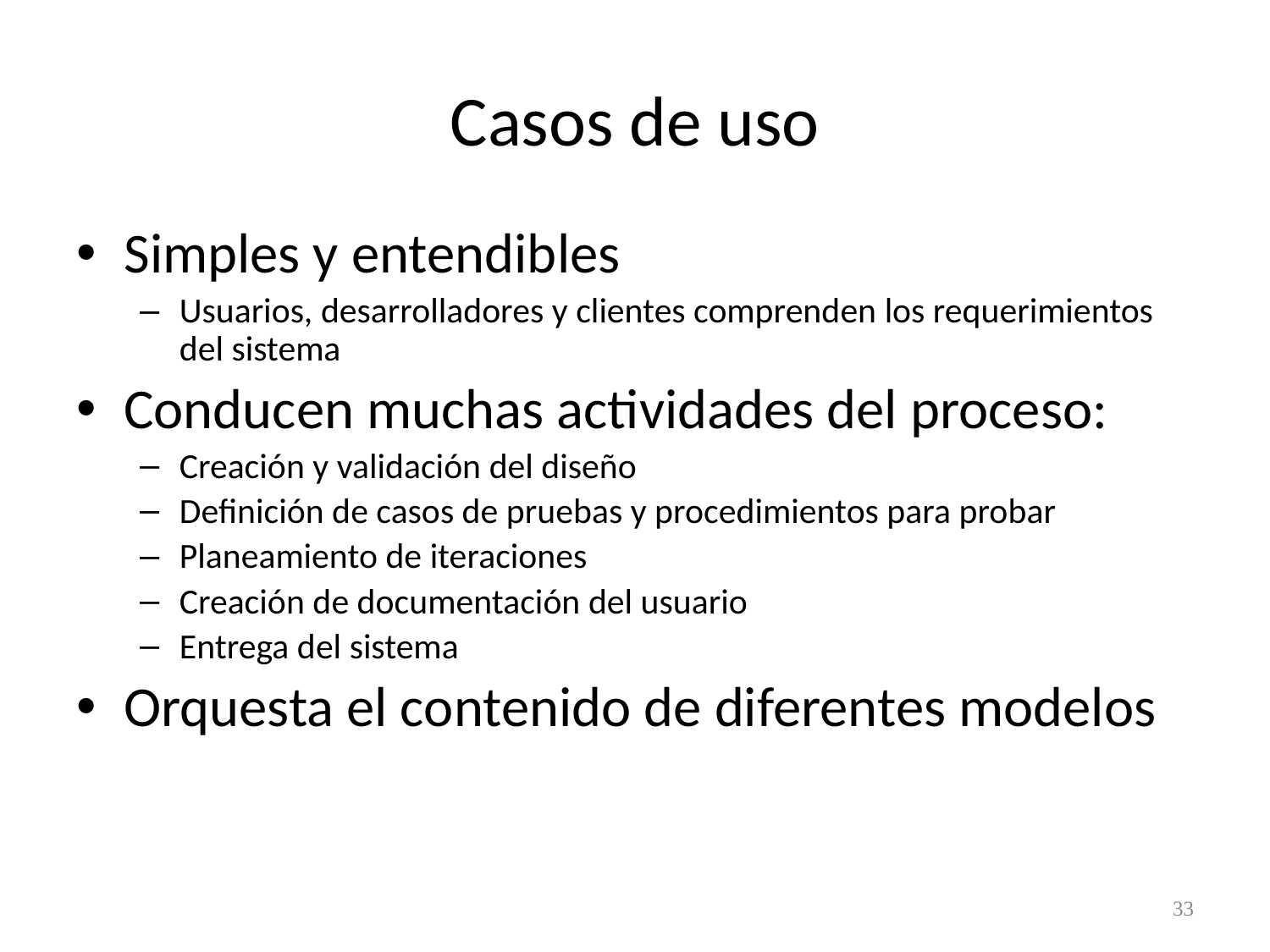

# Casos de uso
Simples y entendibles
Usuarios, desarrolladores y clientes comprenden los requerimientos del sistema
Conducen muchas actividades del proceso:
Creación y validación del diseño
Definición de casos de pruebas y procedimientos para probar
Planeamiento de iteraciones
Creación de documentación del usuario
Entrega del sistema
Orquesta el contenido de diferentes modelos
33